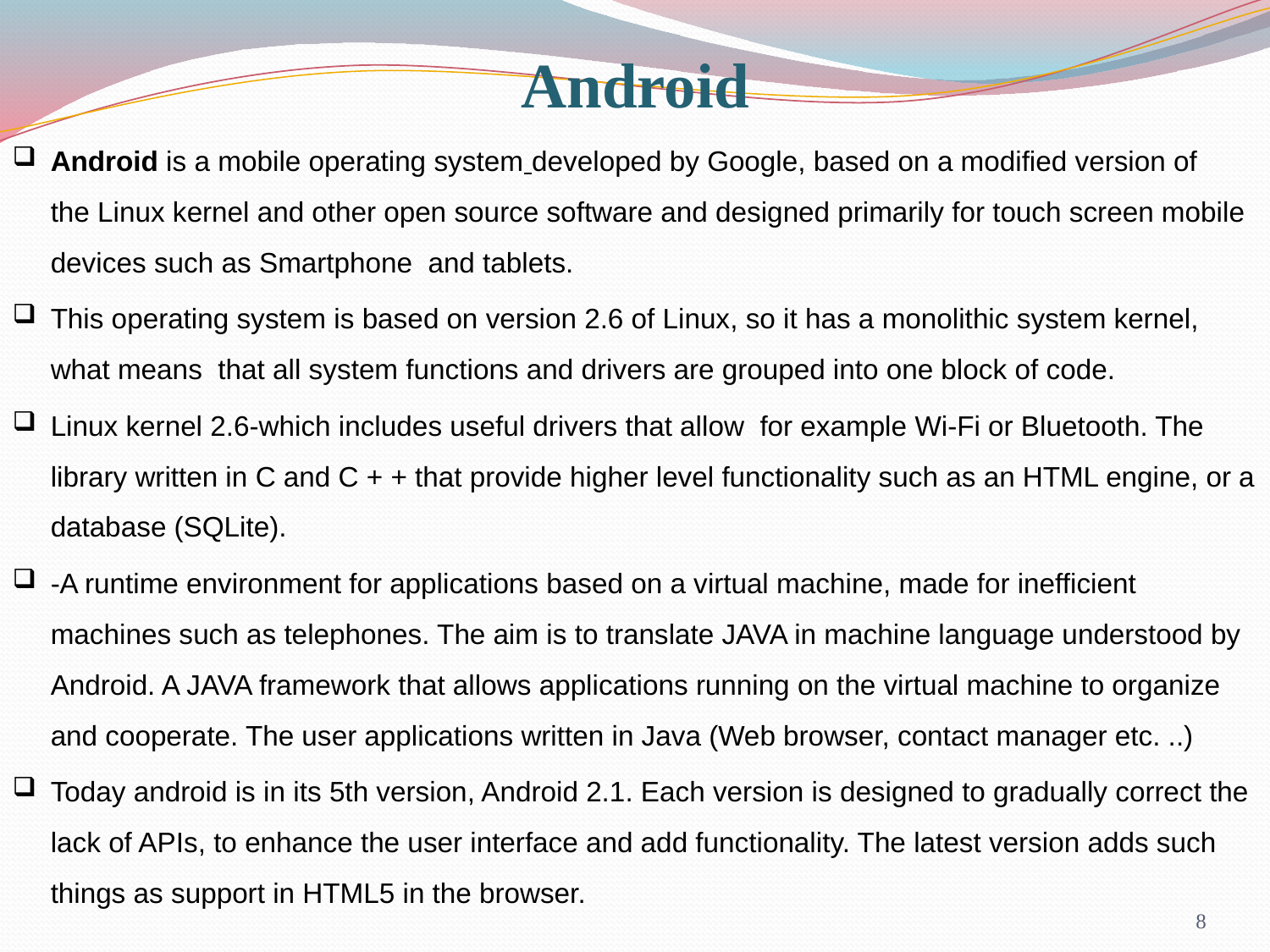

Android
Android is a mobile operating system developed by Google, based on a modified version of the Linux kernel and other open source software and designed primarily for touch screen mobile devices such as Smartphone  and tablets.
This operating system is based on version 2.6 of Linux, so it has a monolithic system kernel, what means  that all system functions and drivers are grouped into one block of code.
Linux kernel 2.6-which includes useful drivers that allow  for example Wi-Fi or Bluetooth. The library written in C and C + + that provide higher level functionality such as an HTML engine, or a database (SQLite).
-A runtime environment for applications based on a virtual machine, made for inefficient machines such as telephones. The aim is to translate JAVA in machine language understood by Android. A JAVA framework that allows applications running on the virtual machine to organize and cooperate. The user applications written in Java (Web browser, contact manager etc. ..)
Today android is in its 5th version, Android 2.1. Each version is designed to gradually correct the lack of APIs, to enhance the user interface and add functionality. The latest version adds such things as support in HTML5 in the browser.

8